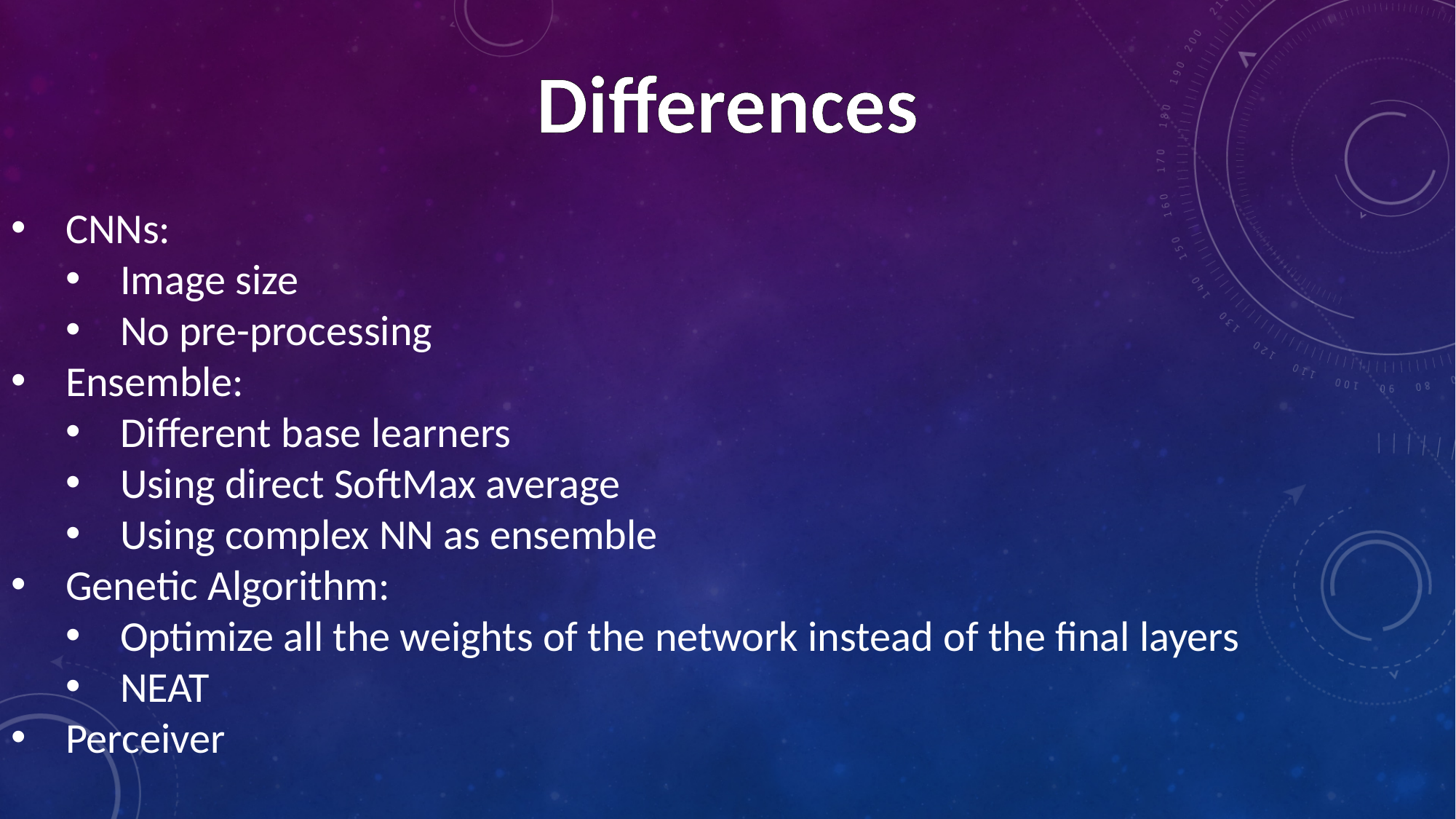

Differences

CNNs:
Image size
No pre-processing
Ensemble:
Different base learners
Using direct SoftMax average
Using complex NN as ensemble
Genetic Algorithm:
Optimize all the weights of the network instead of the final layers
NEAT
Perceiver